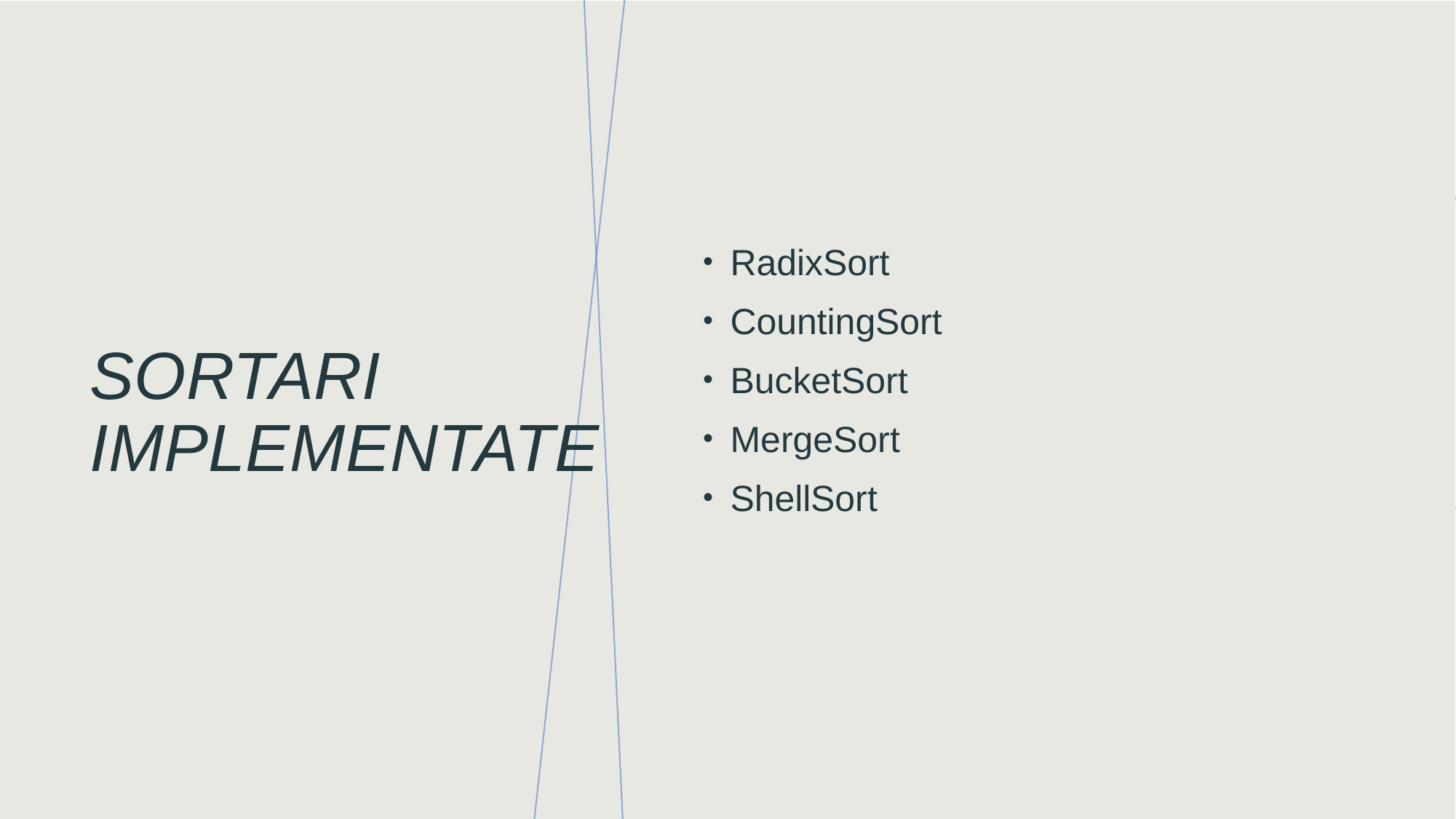

RadixSort
CountingSort
BucketSort
MergeSort
ShellSort

# Sortari implementate